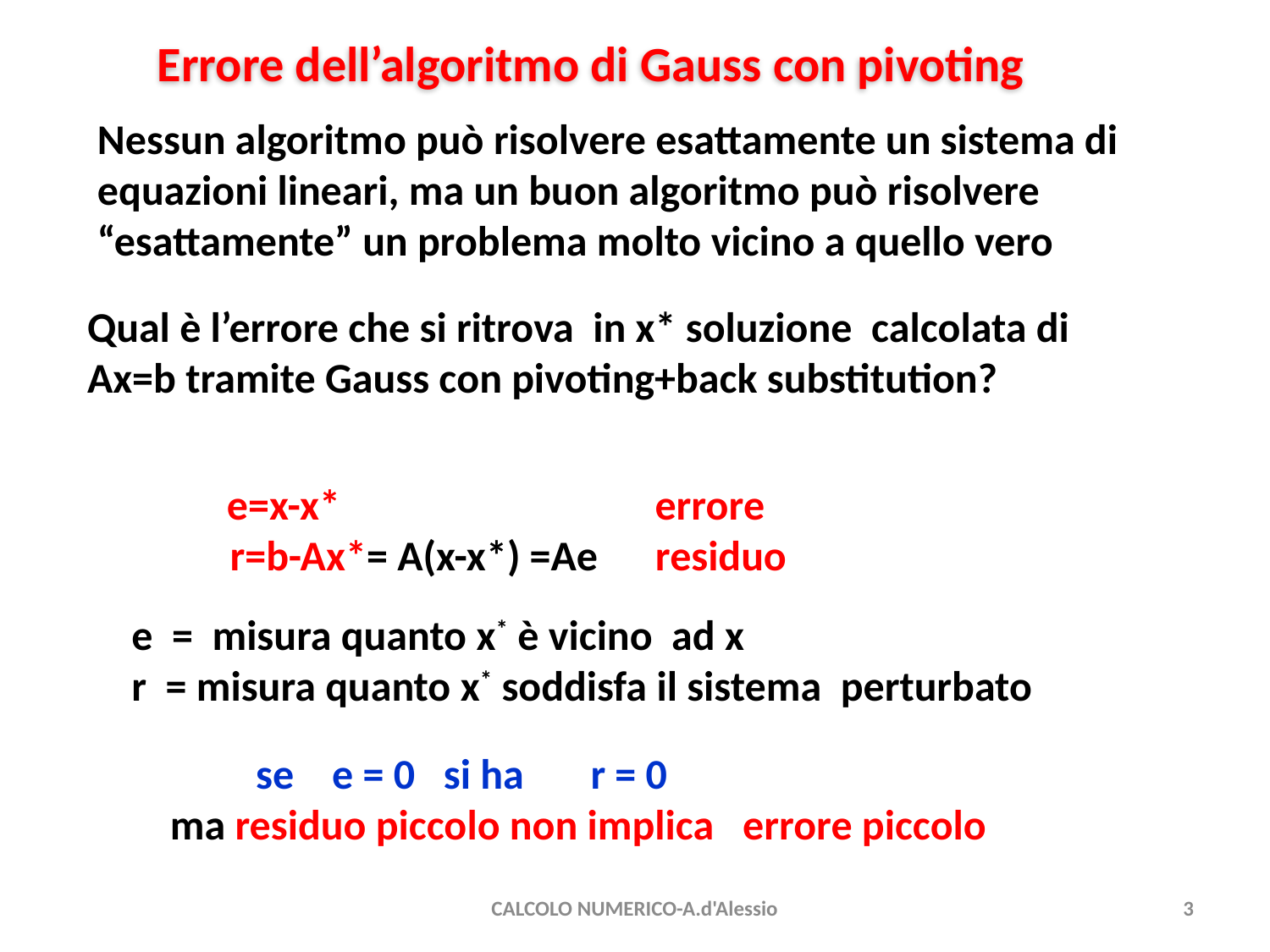

Errore dell’algoritmo di Gauss con pivoting
Nessun algoritmo può risolvere esattamente un sistema di equazioni lineari, ma un buon algoritmo può risolvere  “esattamente” un problema molto vicino a quello vero
Qual è l’errore che si ritrova  in x* soluzione  calcolata di Ax=b tramite Gauss con pivoting+back substitution?
e=x-x*                                 errore
  r=b-Ax*= A(x-x*) =Ae      residuo

e  =  misura quanto x* è vicino  ad x
r  = misura quanto x* soddisfa il sistema  perturbato
         se    e = 0   si ha       r = 0
ma residuo piccolo non implica   errore piccolo
CALCOLO NUMERICO-A.d'Alessio
3